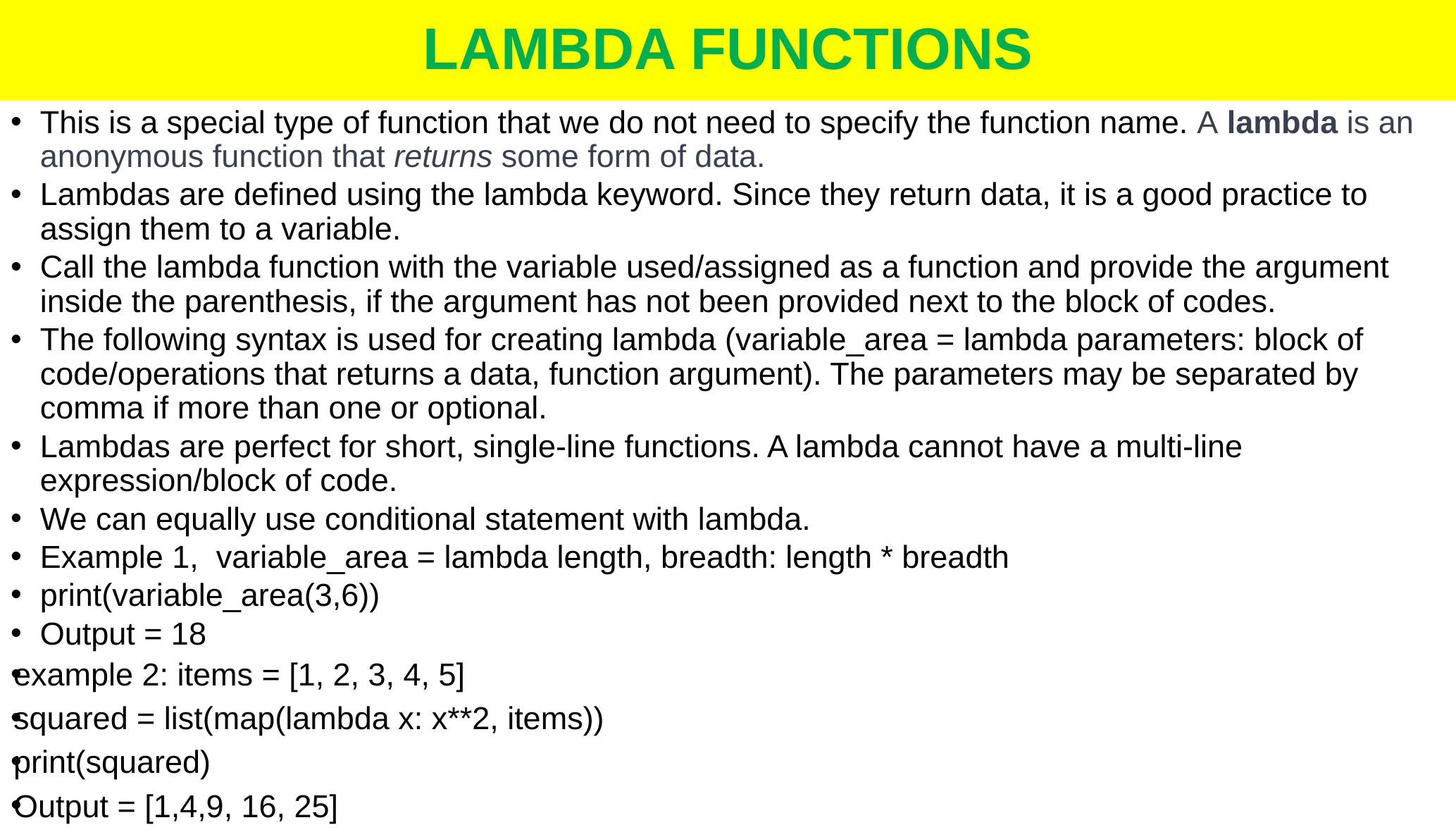

# LAMBDA FUNCTIONS
This is a special type of function that we do not need to specify the function name. A lambda is an anonymous function that returns some form of data.
Lambdas are defined using the lambda keyword. Since they return data, it is a good practice to assign them to a variable.
Call the lambda function with the variable used/assigned as a function and provide the argument inside the parenthesis, if the argument has not been provided next to the block of codes.
The following syntax is used for creating lambda (variable_area = lambda parameters: block of code/operations that returns a data, function argument). The parameters may be separated by comma if more than one or optional.
Lambdas are perfect for short, single-line functions. A lambda cannot have a multi-line expression/block of code.
We can equally use conditional statement with lambda.
Example 1,  variable_area = lambda length, breadth: length * breadth
print(variable_area(3,6))
Output = 18
example 2: items = [1, 2, 3, 4, 5]
squared = list(map(lambda x: x**2, items))
print(squared)
Output = [1,4,9, 16, 25]